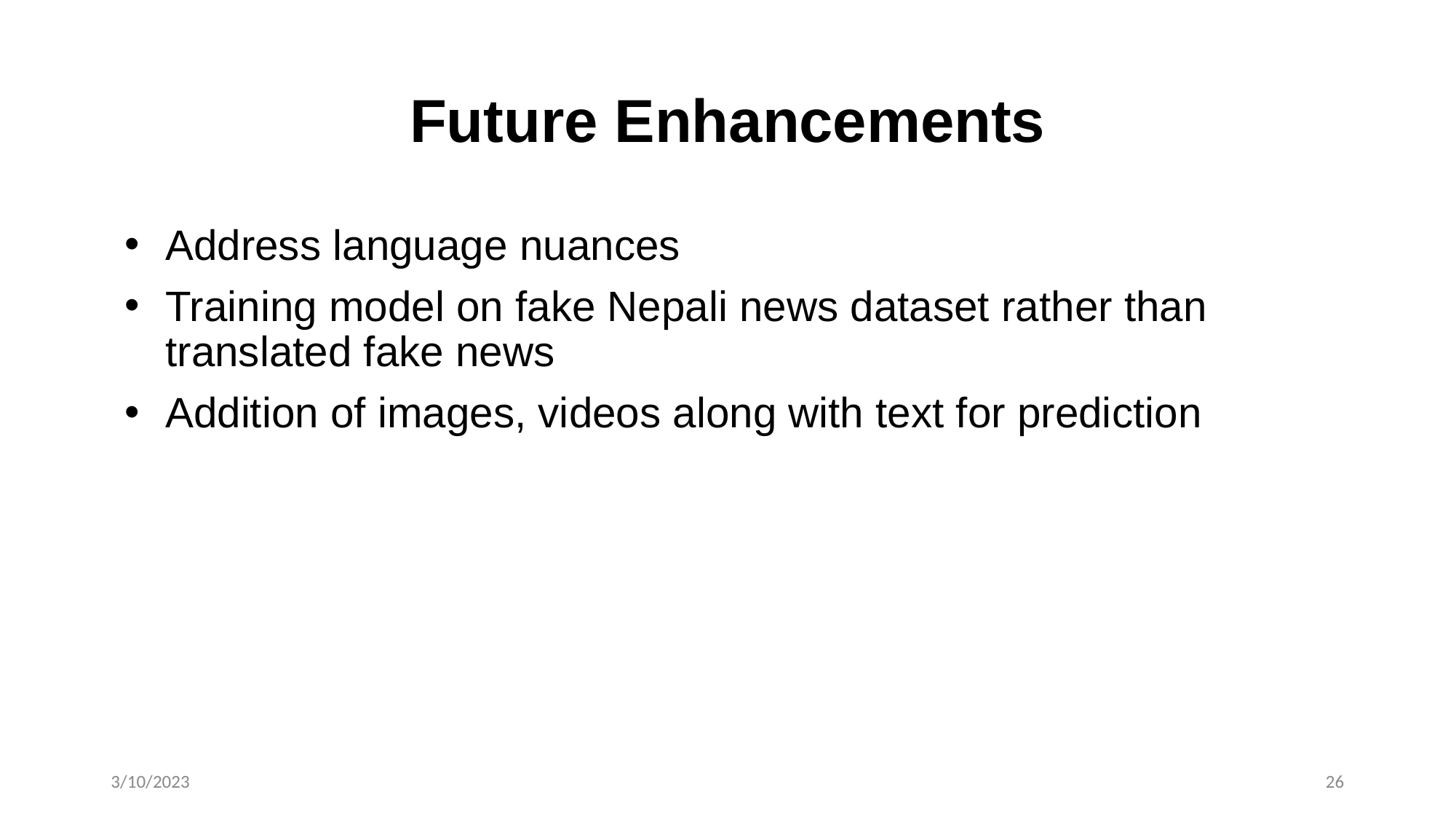

# Future Enhancements
Address language nuances
Training model on fake Nepali news dataset rather than translated fake news
Addition of images, videos along with text for prediction

3/10/2023
26